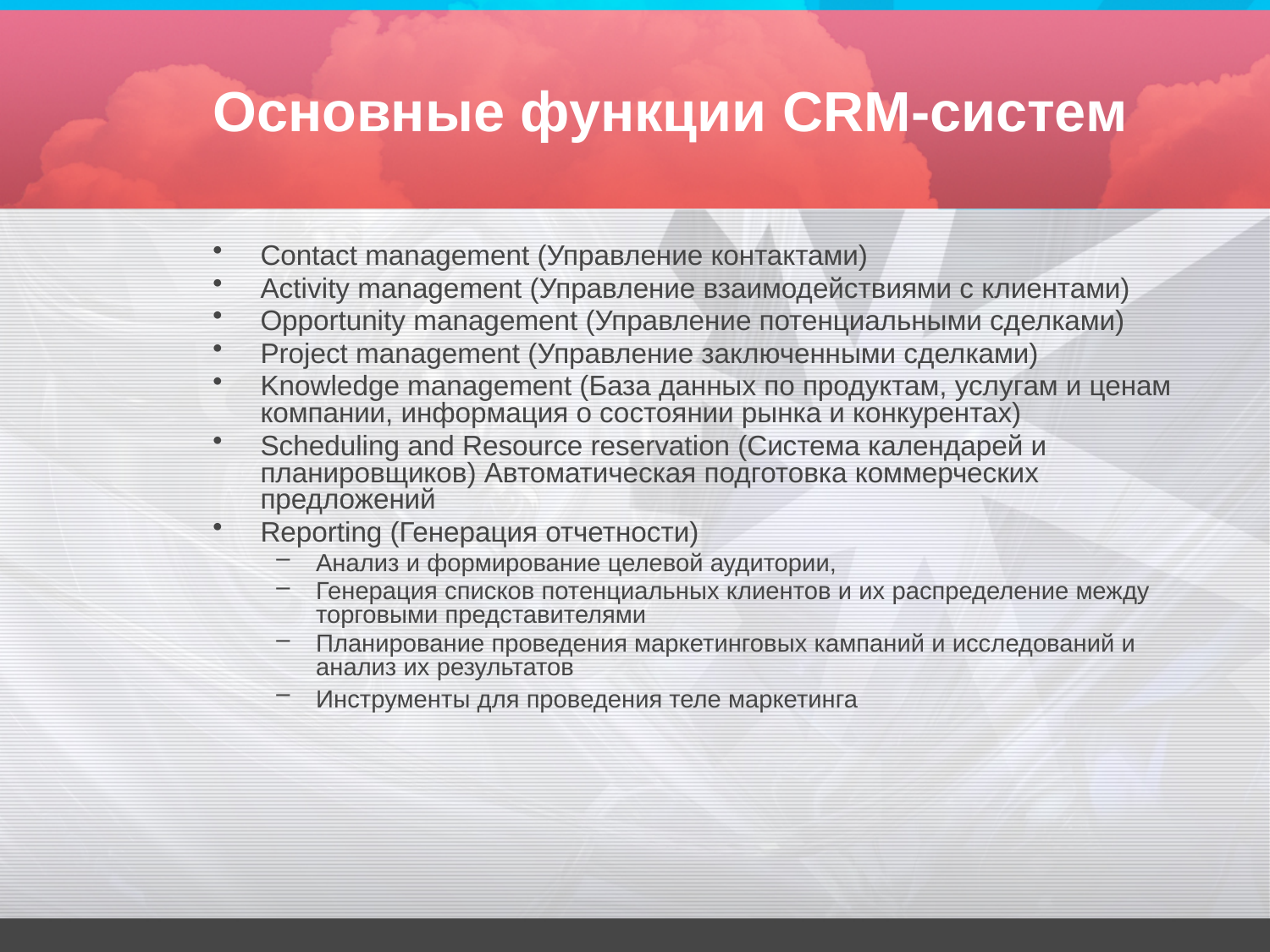

# Основные функции CRM-систем
Contact management (Управление контактами)
Activity management (Управление взаимодействиями с клиентами)
Opportunity management (Управление потенциальными сделками)
Project management (Управление заключенными сделками)
Knowledge management (База данных по продуктам, услугам и ценам компании, информация о состоянии рынка и конкурентах)
Scheduling and Resource reservation (Система календарей и планировщиков) Автоматическая подготовка коммерческих предложений
Reporting (Генерация отчетности)
Анализ и формирование целевой аудитории,
Генерация списков потенциальных клиентов и их распределение между торговыми представителями
Планирование проведения маркетинговых кампаний и исследований и анализ их результатов
Инструменты для проведения теле маркетинга